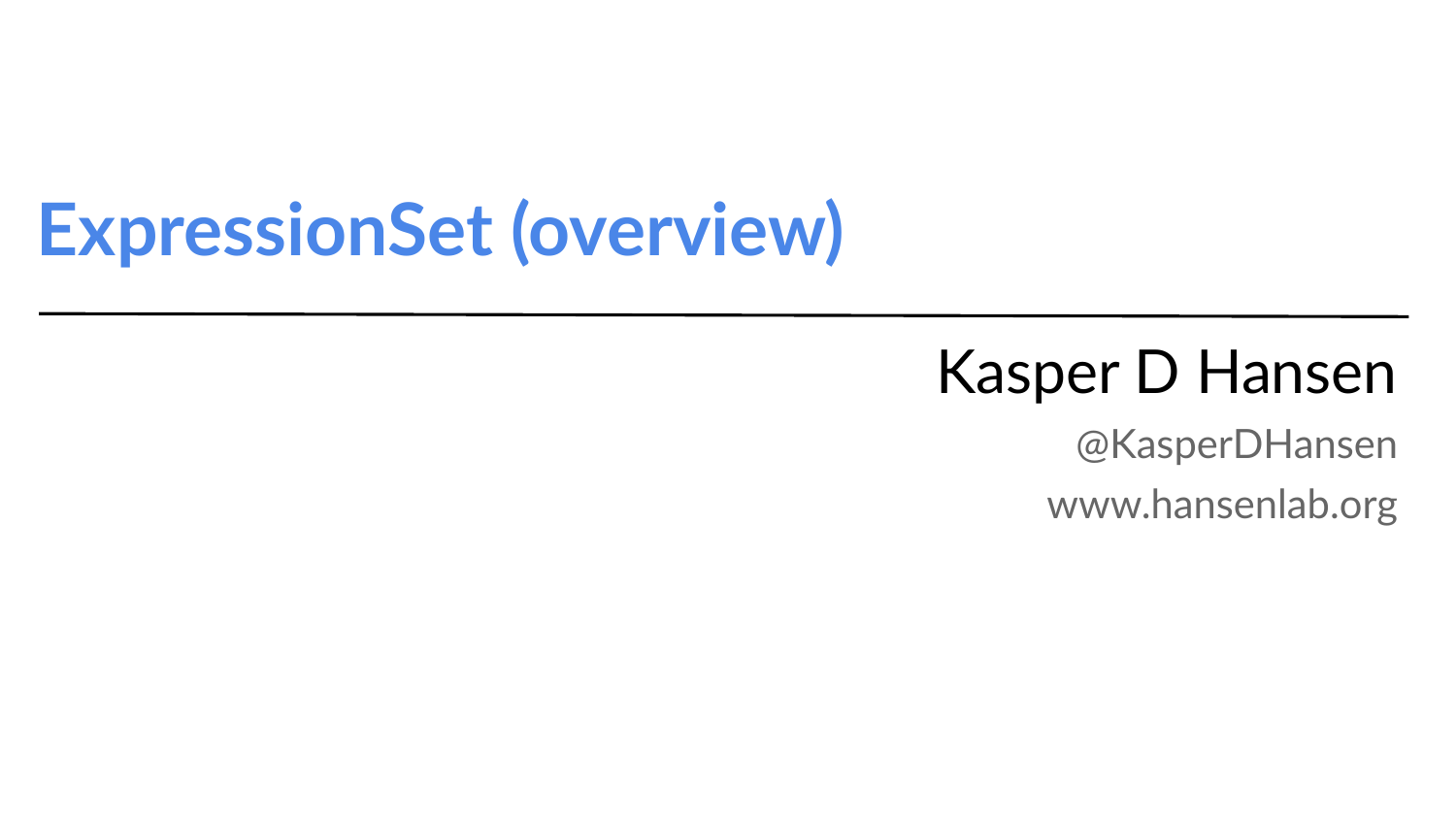

# ExpressionSet (overview)
Kasper D Hansen
@KasperDHansen
www.hansenlab.org